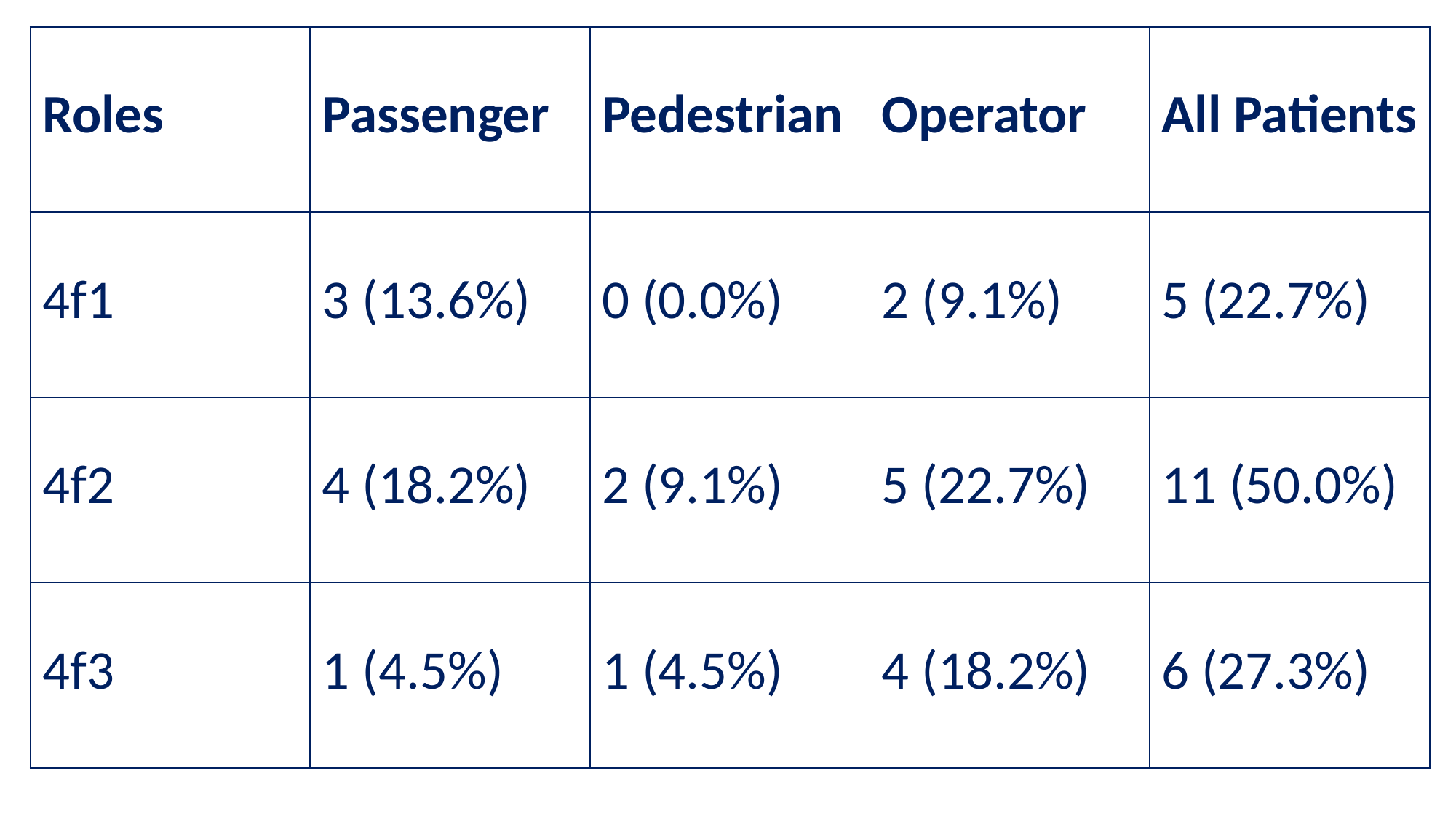

| Roles | Passenger | Pedestrian | Operator | All Patients |
| --- | --- | --- | --- | --- |
| 4f1 | 3 (13.6%) | 0 (0.0%) | 2 (9.1%) | 5 (22.7%) |
| 4f2 | 4 (18.2%) | 2 (9.1%) | 5 (22.7%) | 11 (50.0%) |
| 4f3 | 1 (4.5%) | 1 (4.5%) | 4 (18.2%) | 6 (27.3%) |